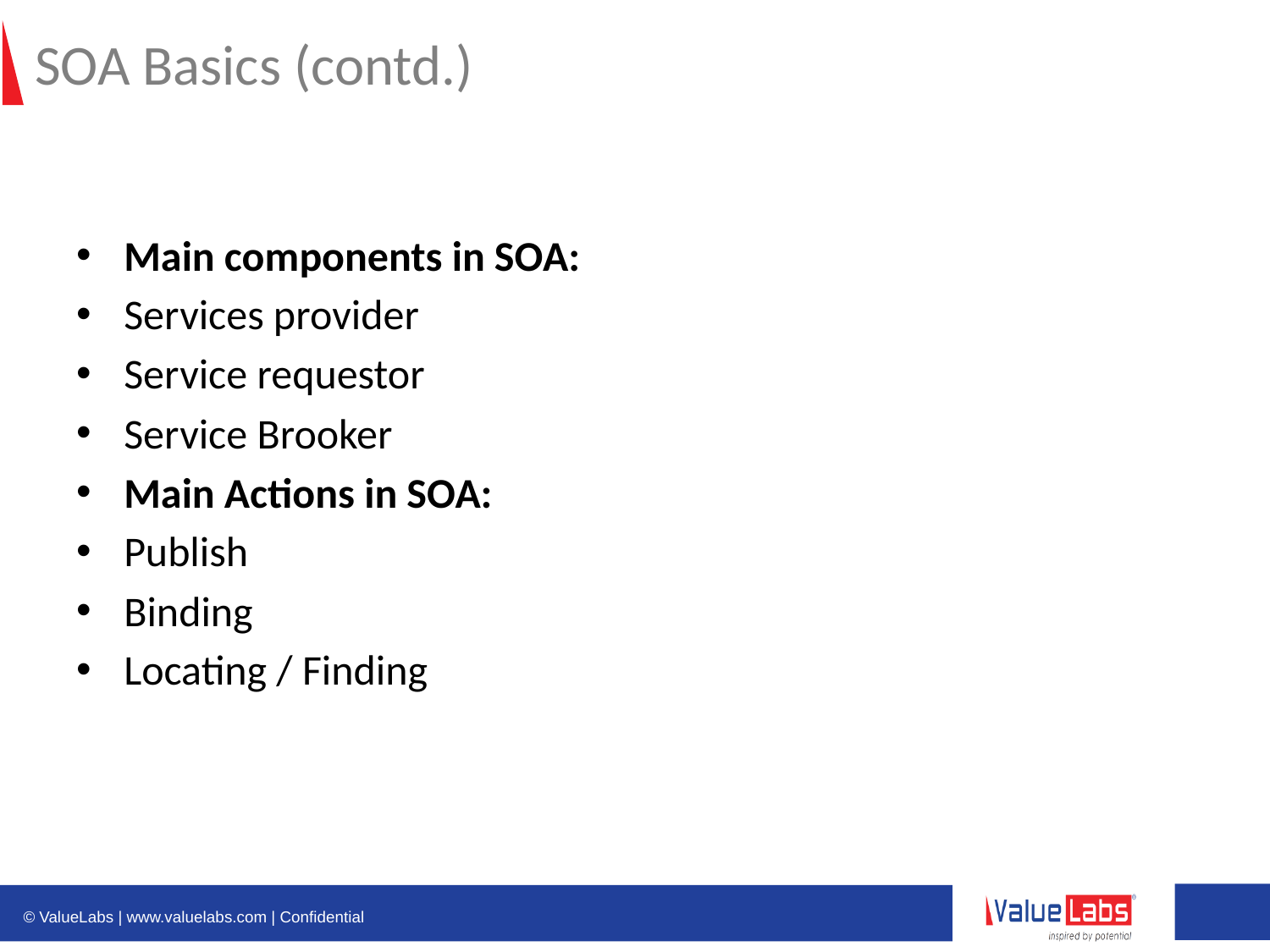

# SOA Basics (contd.)
Main components in SOA:
Services provider
Service requestor
Service Brooker
Main Actions in SOA:
Publish
Binding
Locating / Finding